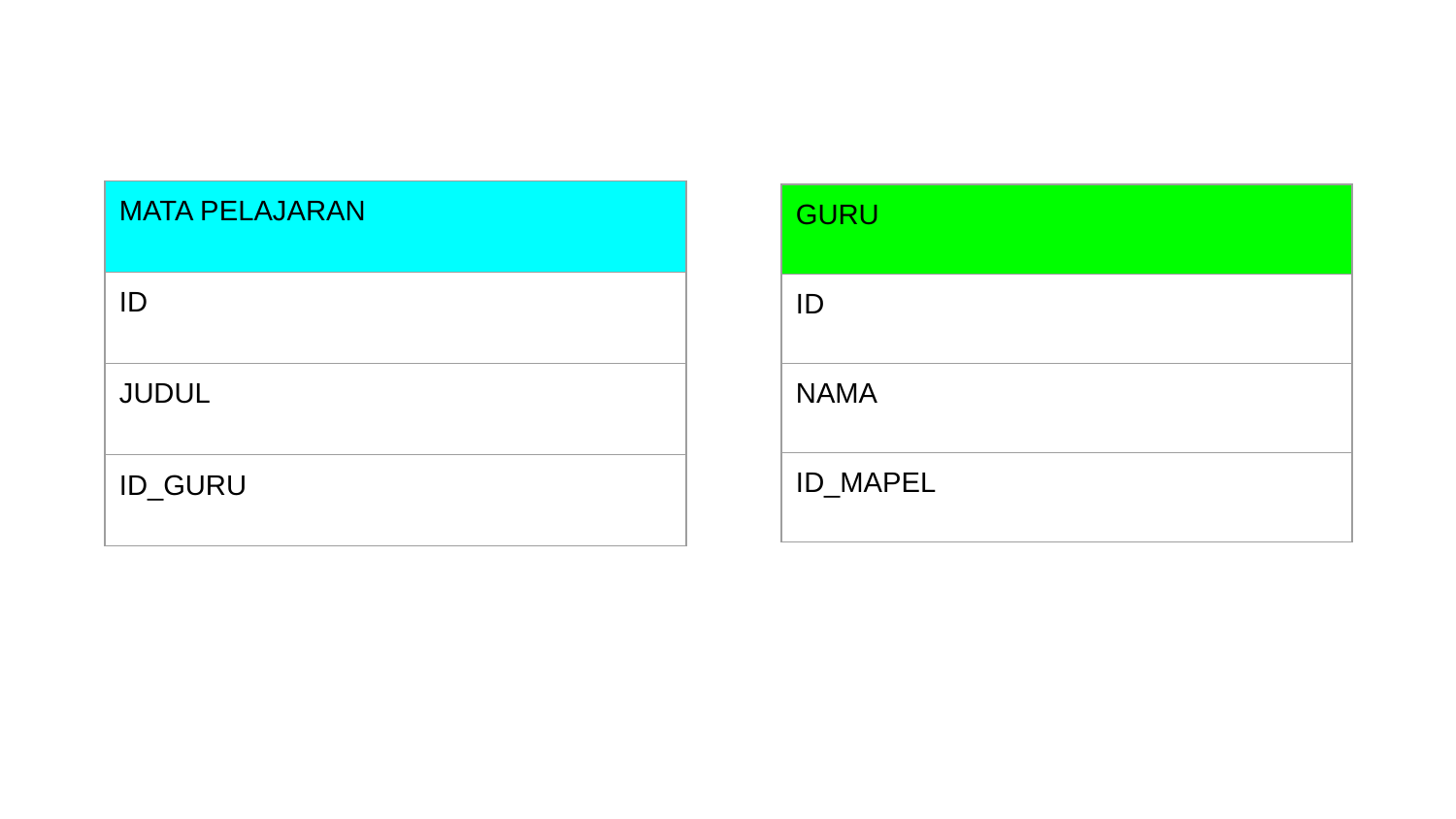

| MATA PELAJARAN |
| --- |
| ID |
| JUDUL |
| ID\_GURU |
| GURU |
| --- |
| ID |
| NAMA |
| ID\_MAPEL |